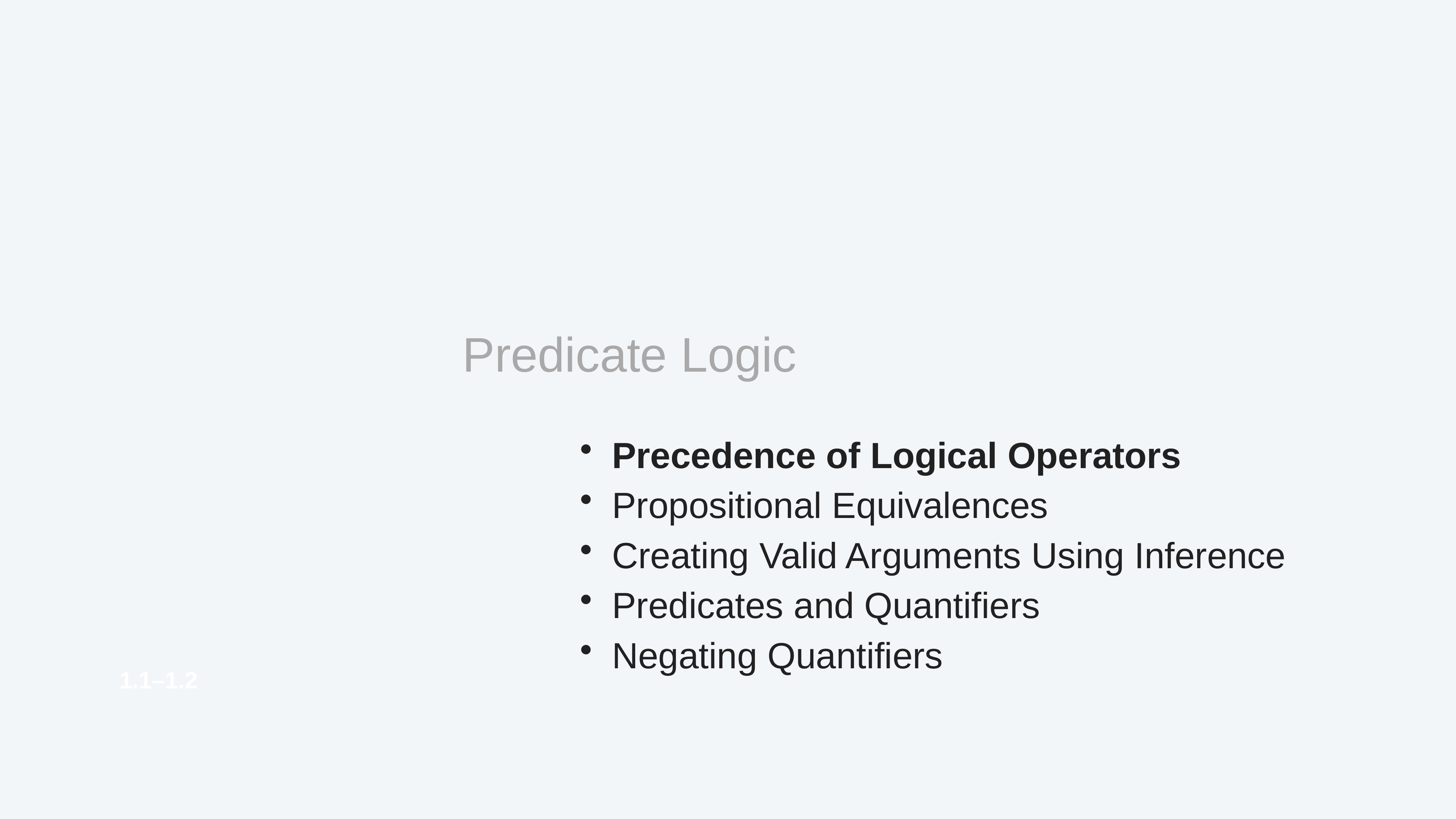

# Predicate Logic
Precedence of Logical Operators
Propositional Equivalences
Creating Valid Arguments Using Inference
Predicates and Quantifiers
Negating Quantifiers
1.1–1.2